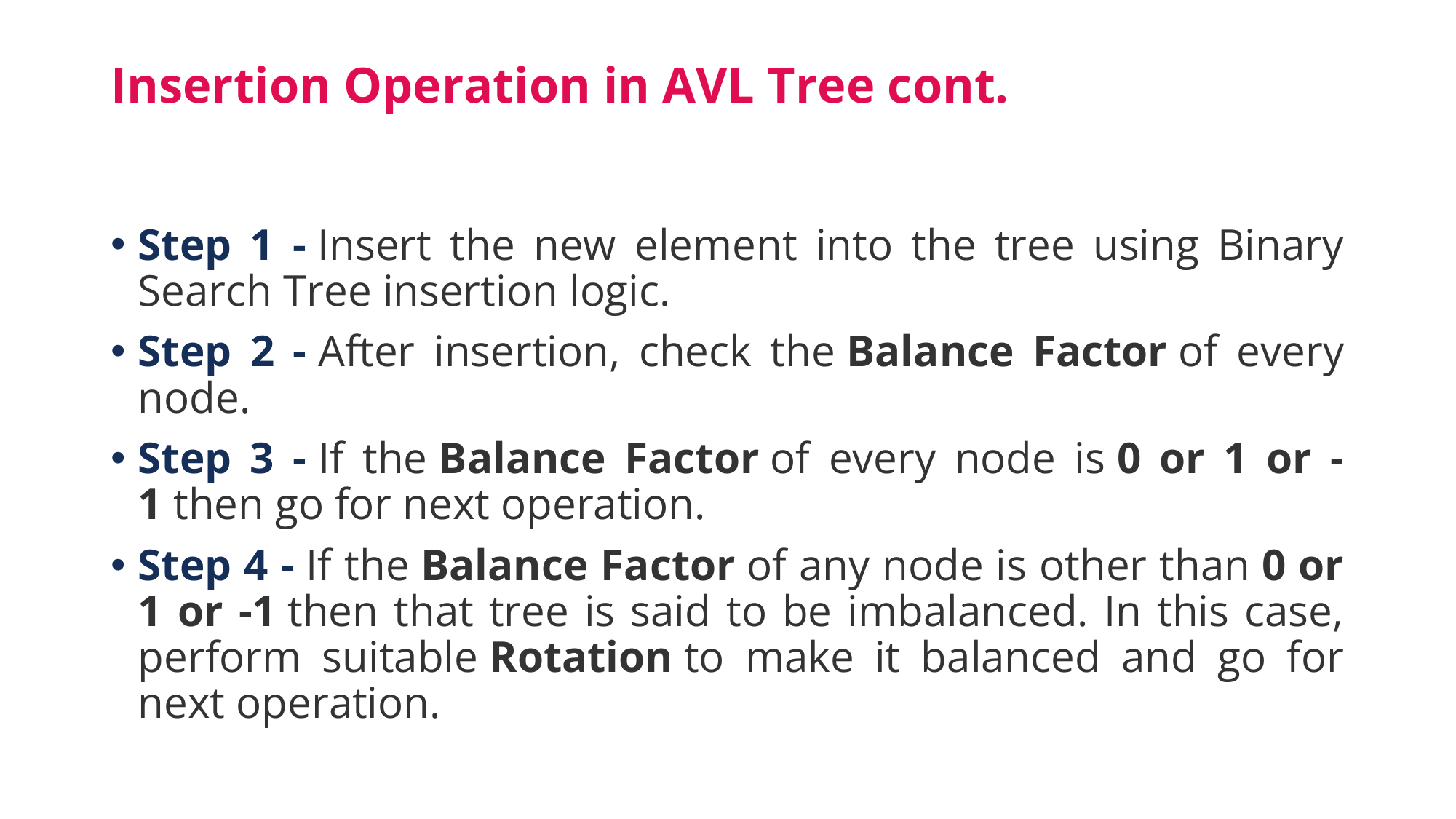

# Insertion Operation in AVL Tree cont.
Step 1 - Insert the new element into the tree using Binary Search Tree insertion logic.
Step 2 - After insertion, check the Balance Factor of every node.
Step 3 - If the Balance Factor of every node is 0 or 1 or -1 then go for next operation.
Step 4 - If the Balance Factor of any node is other than 0 or 1 or -1 then that tree is said to be imbalanced. In this case, perform suitable Rotation to make it balanced and go for next operation.